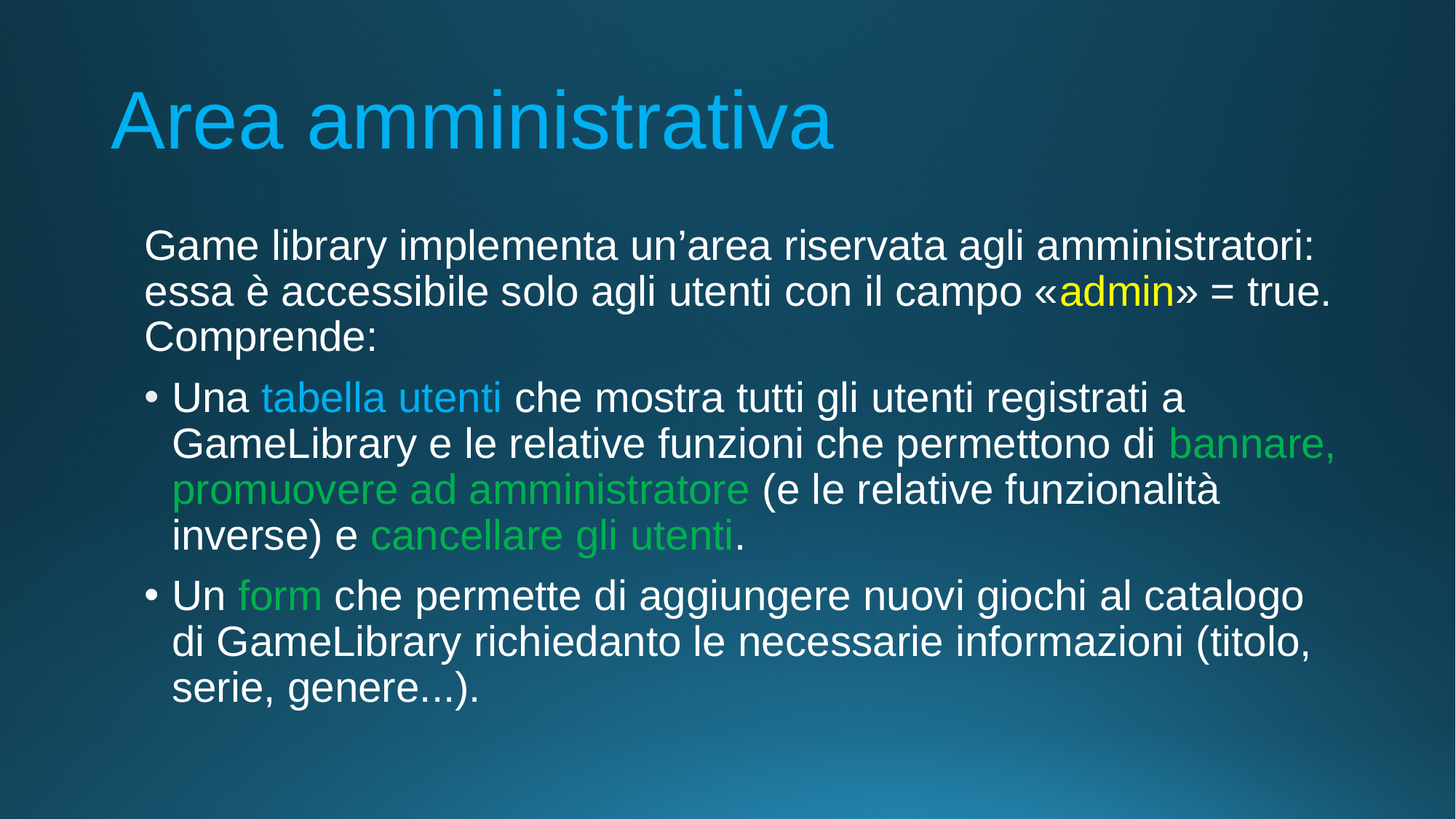

# Area amministrativa
Game library implementa un’area riservata agli amministratori: essa è accessibile solo agli utenti con il campo «admin» = true. Comprende:
Una tabella utenti che mostra tutti gli utenti registrati a GameLibrary e le relative funzioni che permettono di bannare, promuovere ad amministratore (e le relative funzionalità inverse) e cancellare gli utenti.
Un form che permette di aggiungere nuovi giochi al catalogo di GameLibrary richiedanto le necessarie informazioni (titolo, serie, genere...).